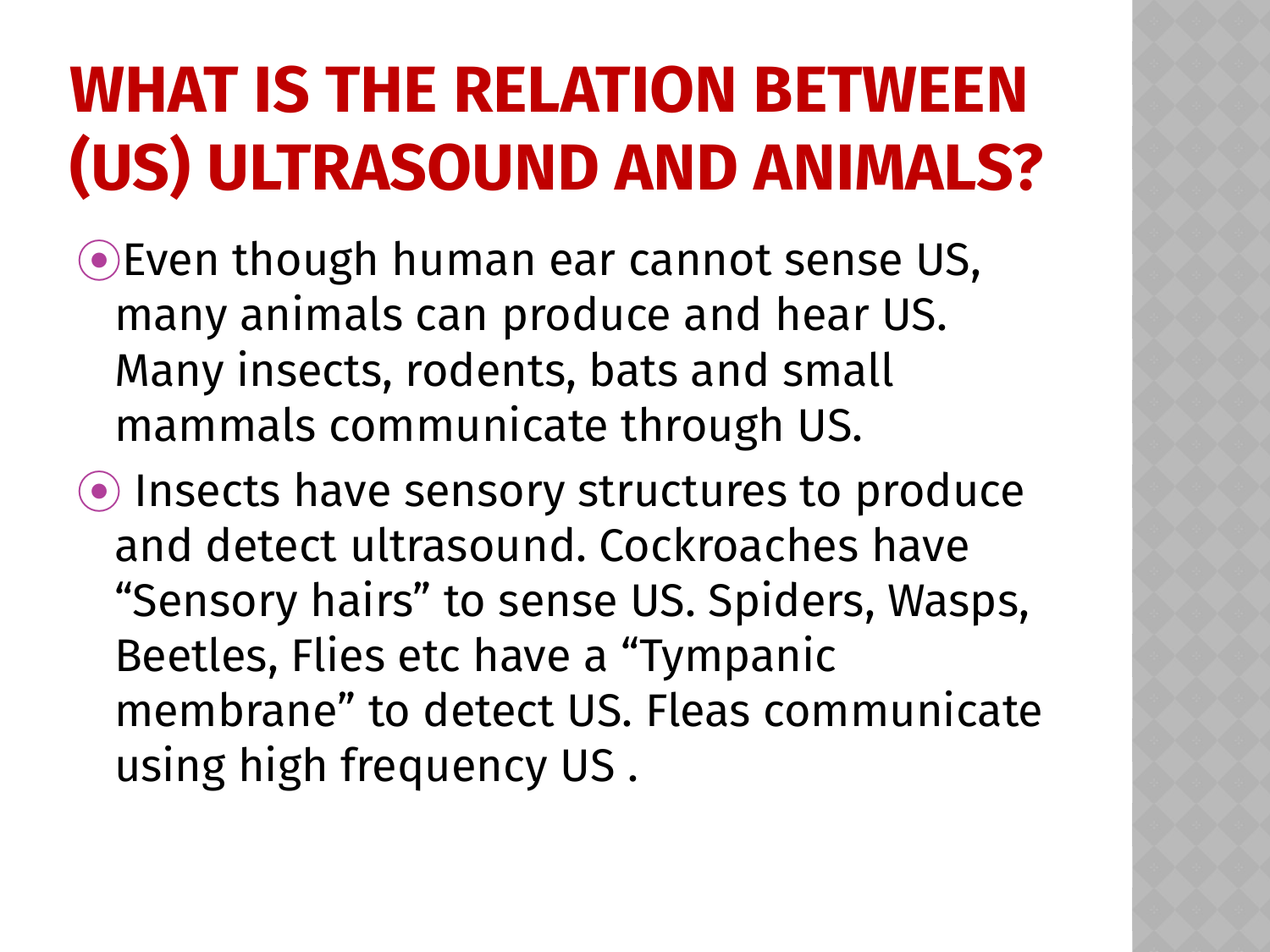

# WHAT IS THE RELATION BETWEEN (US) ULTRASOUND AND ANIMALS?
Even though human ear cannot sense US, many animals can produce and hear US. Many insects, rodents, bats and small mammals communicate through US.
 Insects have sensory structures to produce and detect ultrasound. Cockroaches have “Sensory hairs” to sense US. Spiders, Wasps, Beetles, Flies etc have a “Tympanic membrane” to detect US. Fleas communicate using high frequency US .